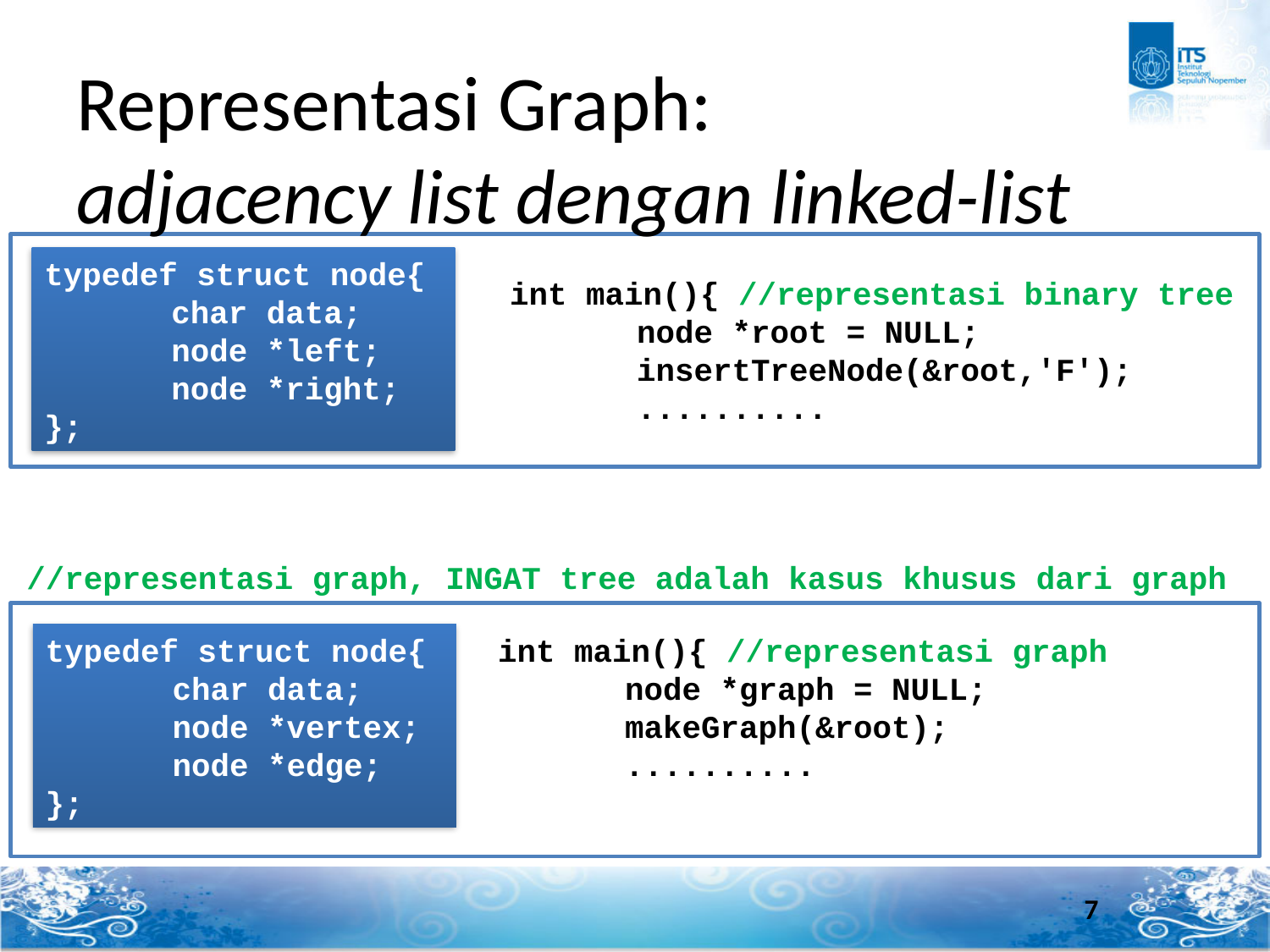

# Representasi Graph: adjacency list dengan linked-list

typedef struct node{
	char data;
	node *left;
	node *right;
};
int main(){ //representasi binary tree
	node *root = NULL;
	insertTreeNode(&root,'F');
	..........
//representasi graph, INGAT tree adalah kasus khusus dari graph

typedef struct node{
	char data;
	node *vertex;
	node *edge;
};
int main(){ //representasi graph
	node *graph = NULL;
	makeGraph(&root);
	..........
7